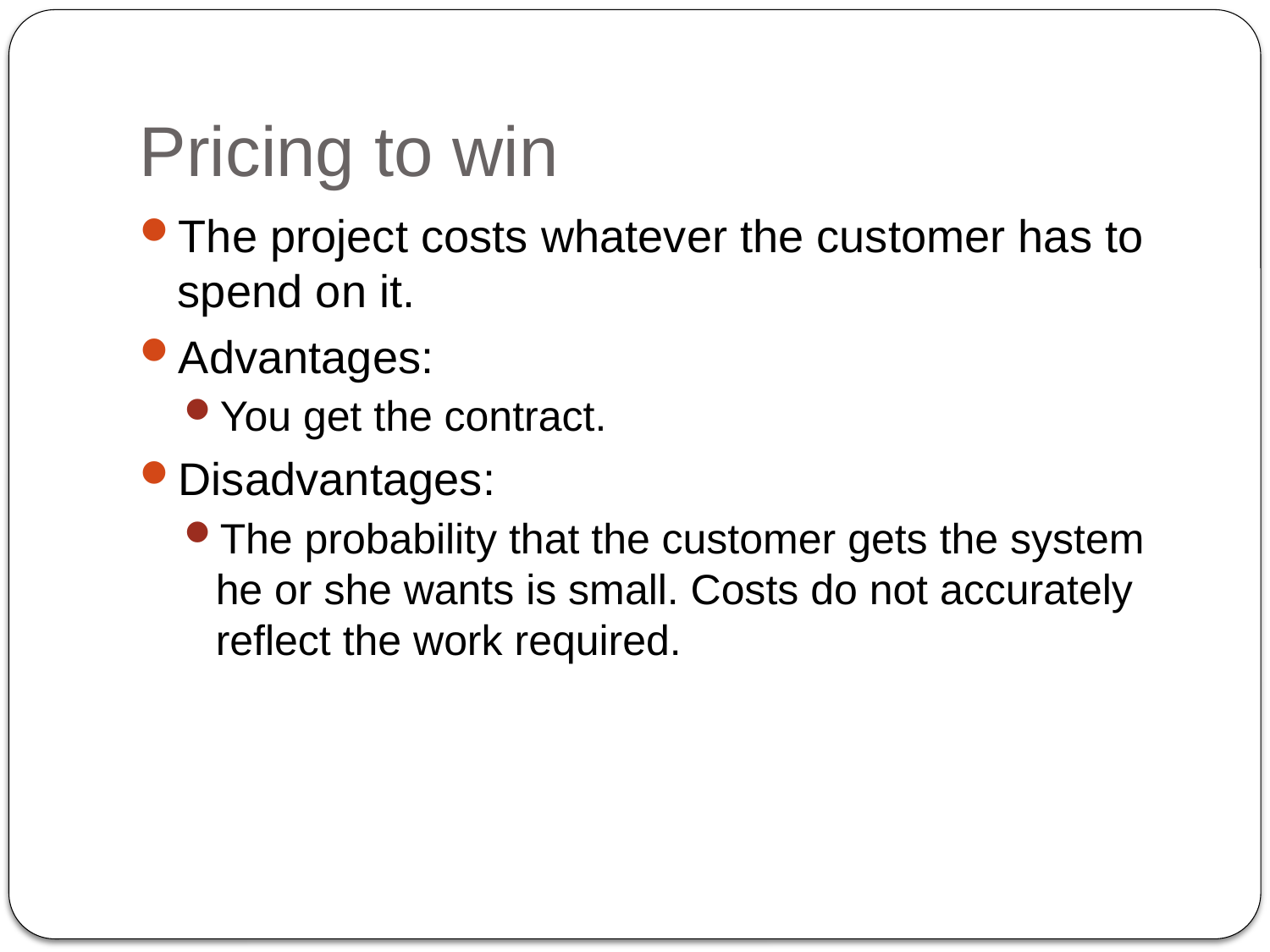

# Pricing to win
The project costs whatever the customer has to spend on it.
Advantages:
You get the contract.
Disadvantages:
The probability that the customer gets the system he or she wants is small. Costs do not accurately reflect the work required.